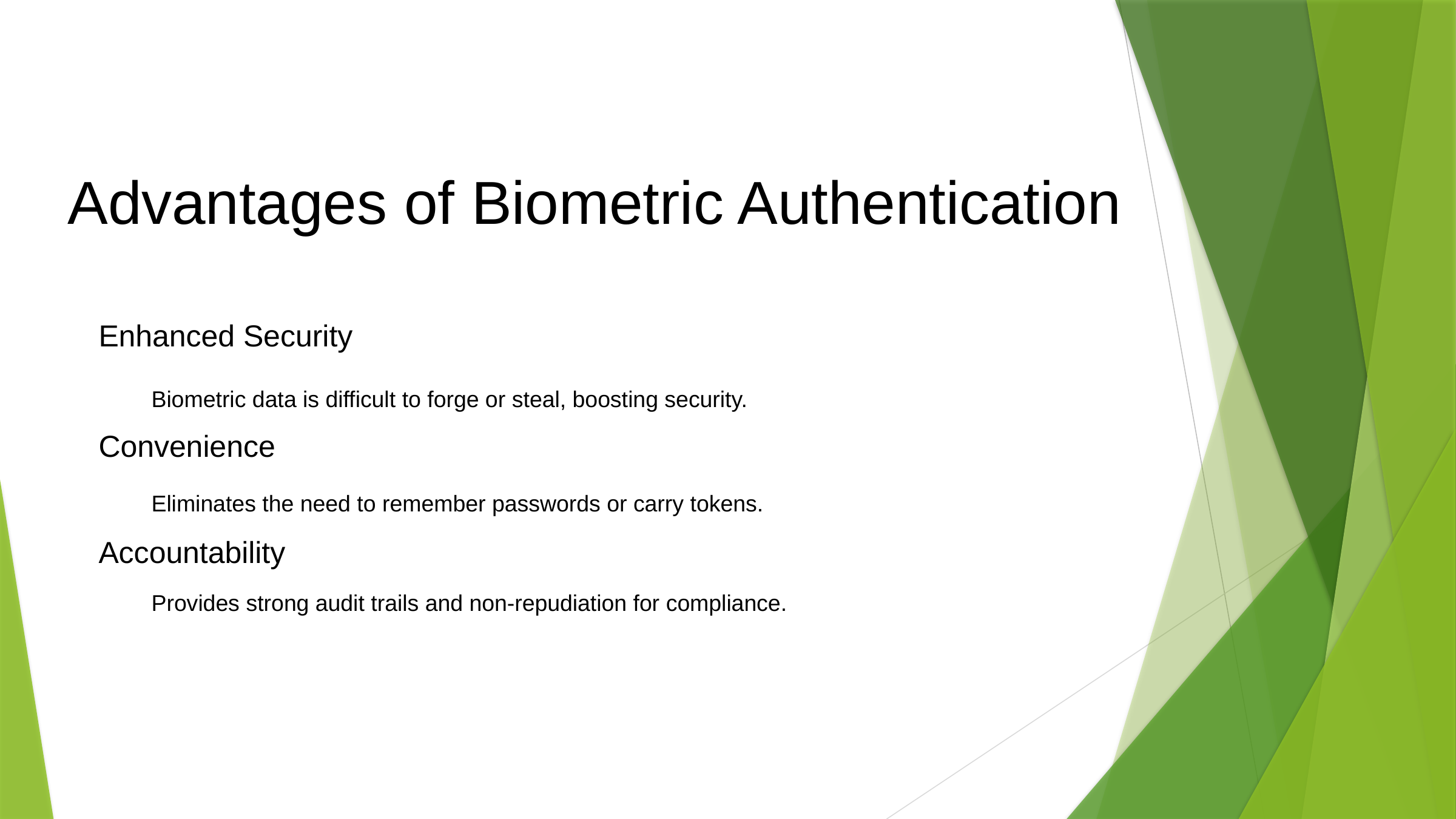

Advantages of Biometric Authentication
Enhanced Security
Biometric data is difficult to forge or steal, boosting security.
Convenience
Eliminates the need to remember passwords or carry tokens.
Accountability
Provides strong audit trails and non-repudiation for compliance.